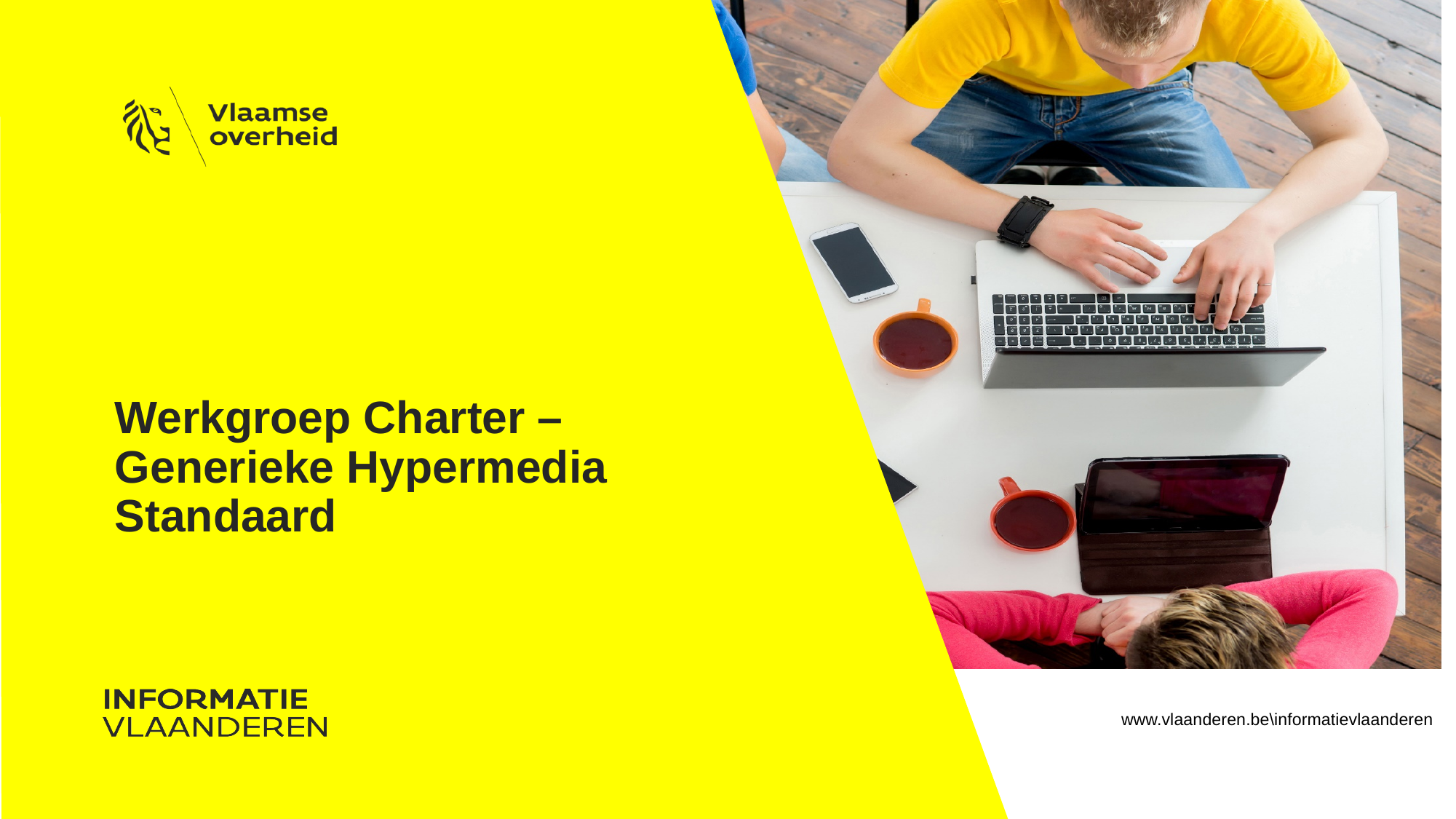

# Werkgroep Charter – Generieke Hypermedia Standaard